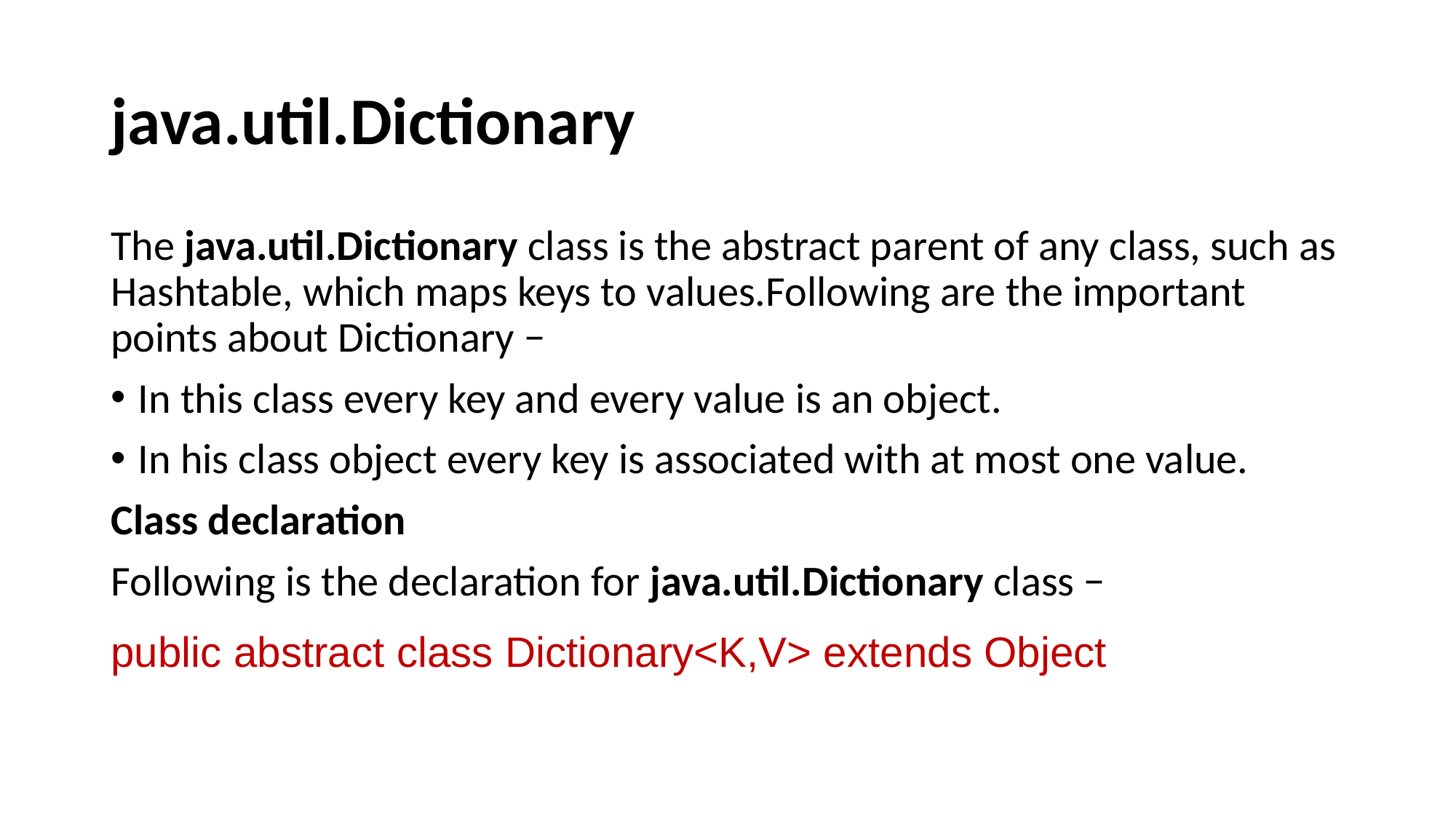

# java.util.Dictionary
The java.util.Dictionary class is the abstract parent of any class, such as Hashtable, which maps keys to values.Following are the important points about Dictionary −
In this class every key and every value is an object.
In his class object every key is associated with at most one value.
Class declaration
Following is the declaration for java.util.Dictionary class −
public abstract class Dictionary<K,V> extends Object